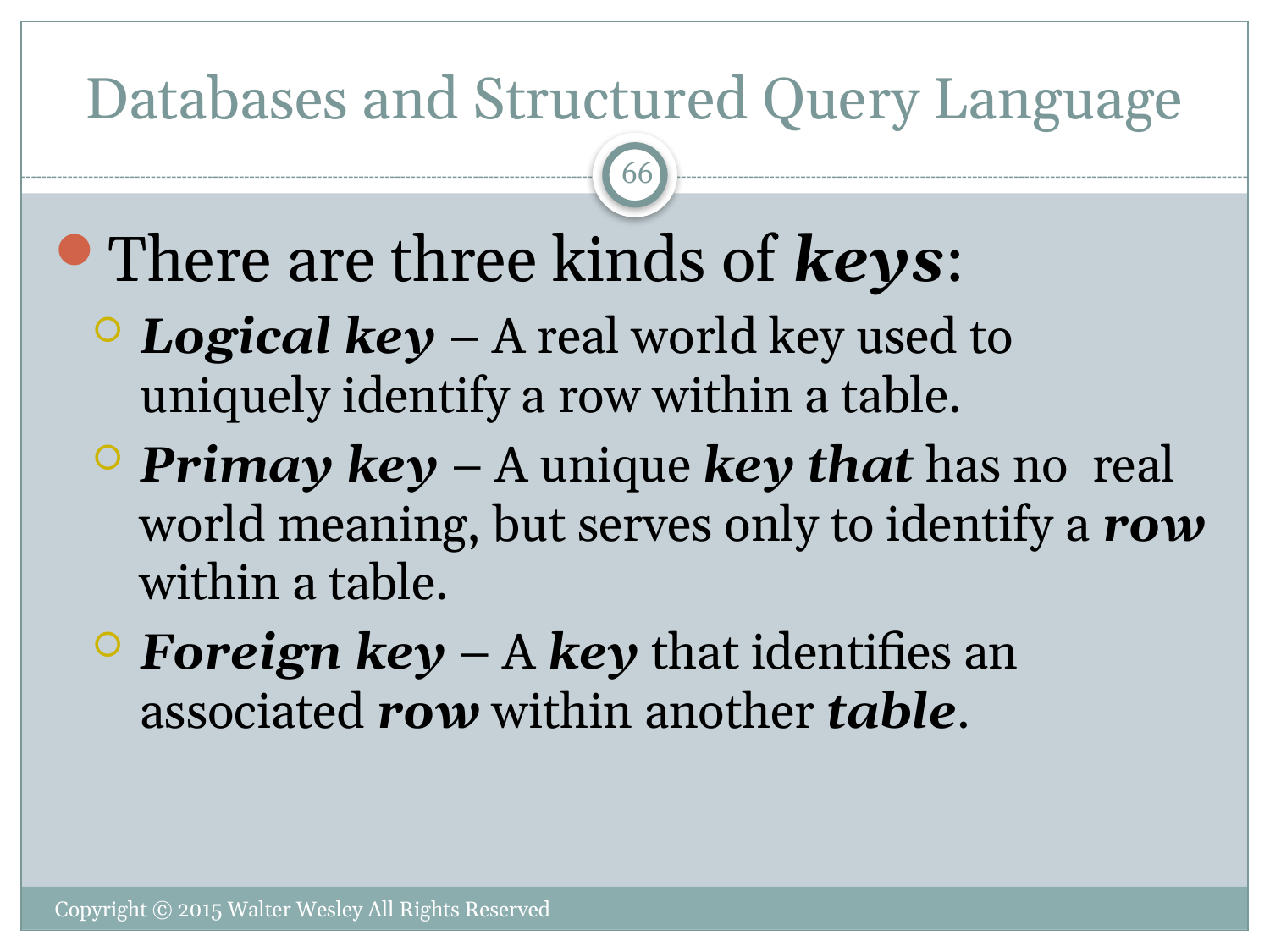

# Databases and Structured Query Language
66
There are three kinds of keys:
Logical key – A real world key used to uniquely identify a row within a table.
Primay key – A unique key that has no  real world meaning, but serves only to identify a row within a table.
Foreign key – A key that identifies an associated row within another table.

Copyright © 2015 Walter Wesley All Rights Reserved